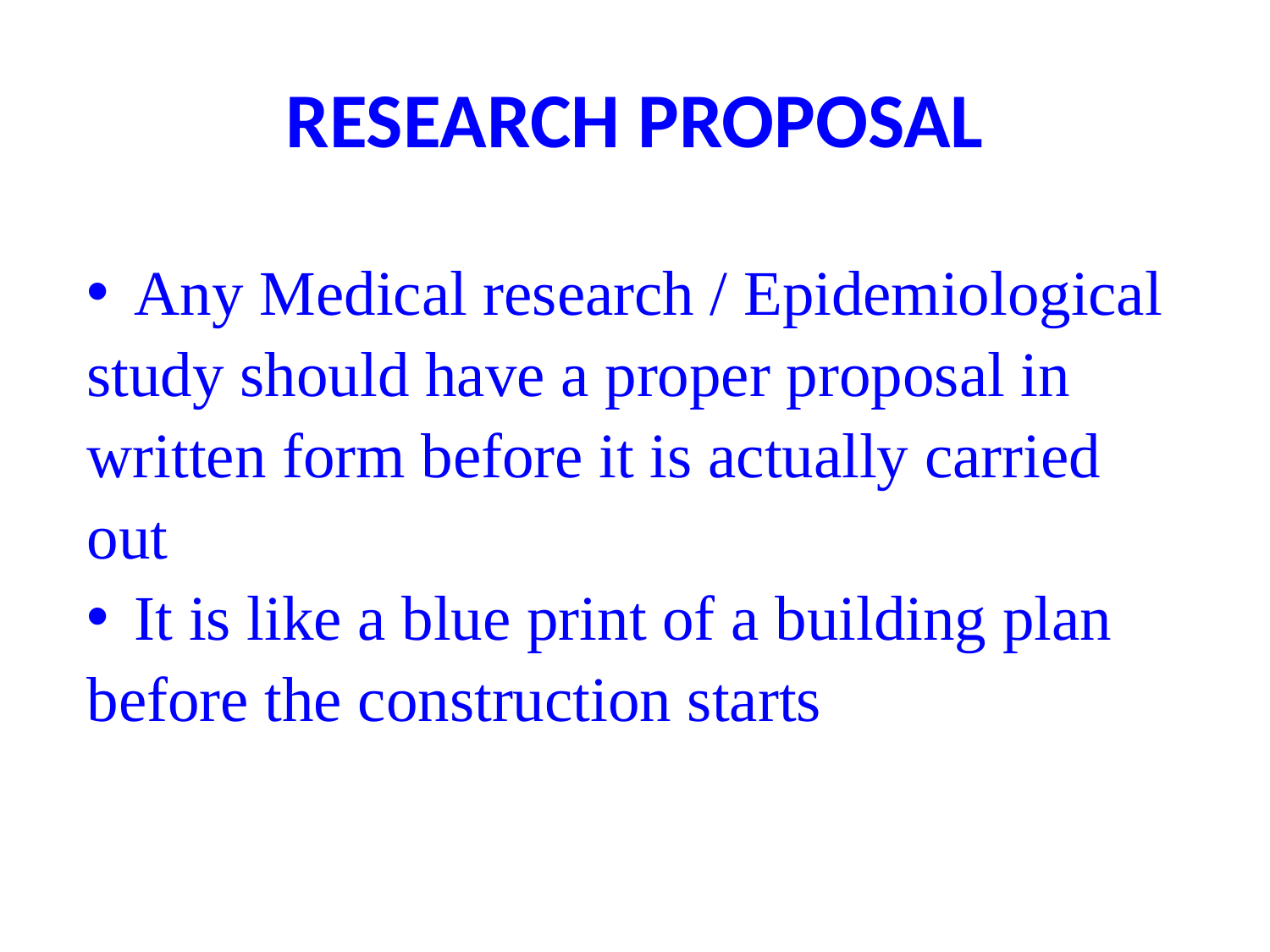

# RESEARCH PROPOSAL
Any Medical research / Epidemiological
study should have a proper proposal in
written form before it is actually carried
out
It is like a blue print of a building plan
before the construction starts